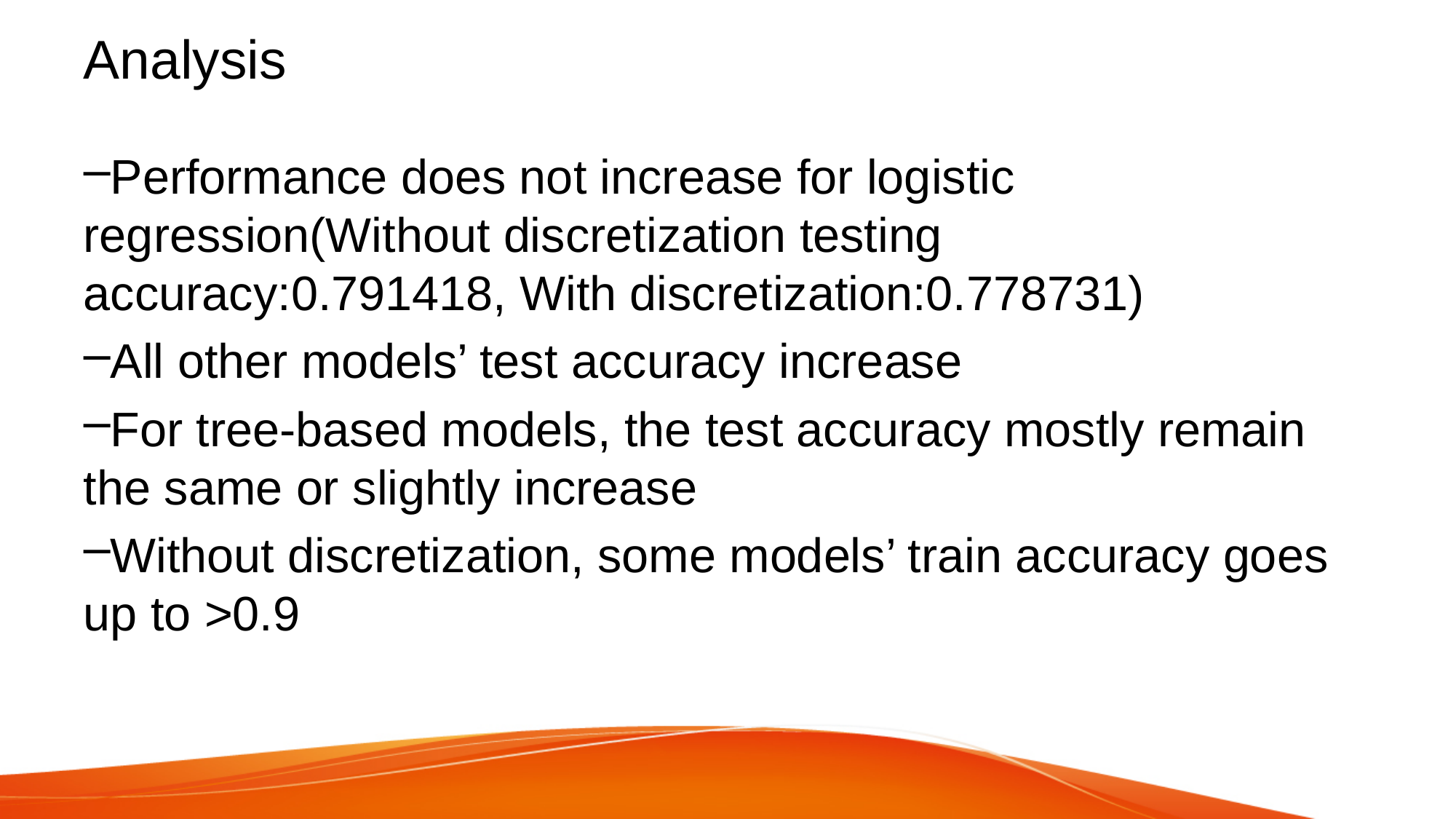

# Analysis
Performance does not increase for logistic regression(Without discretization testing accuracy:0.791418, With discretization:0.778731)
All other models’ test accuracy increase
For tree-based models, the test accuracy mostly remain the same or slightly increase
Without discretization, some models’ train accuracy goes up to >0.9